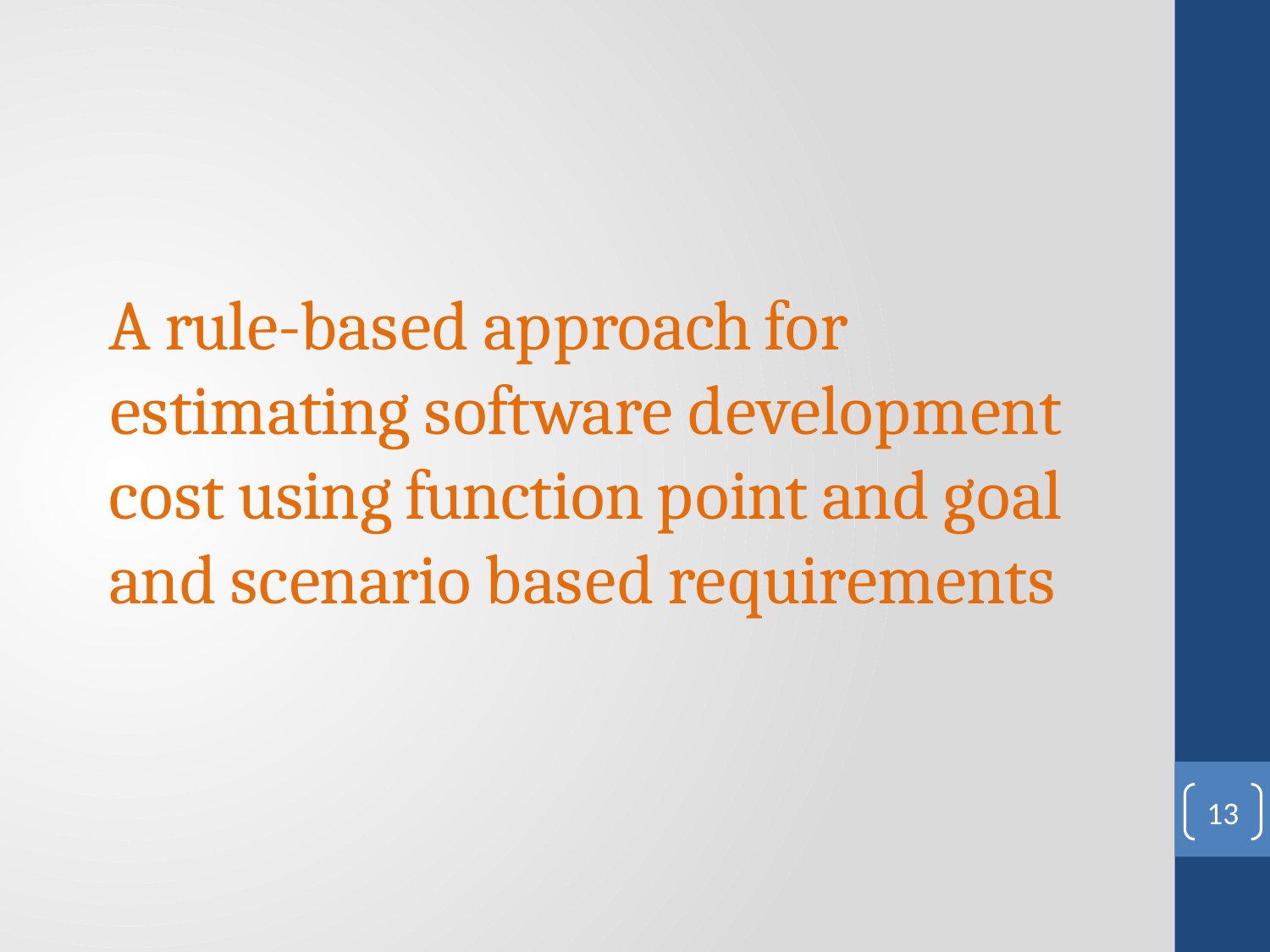

# A rule-based approach for estimating software development cost using function point and goal and scenario based requirements
13